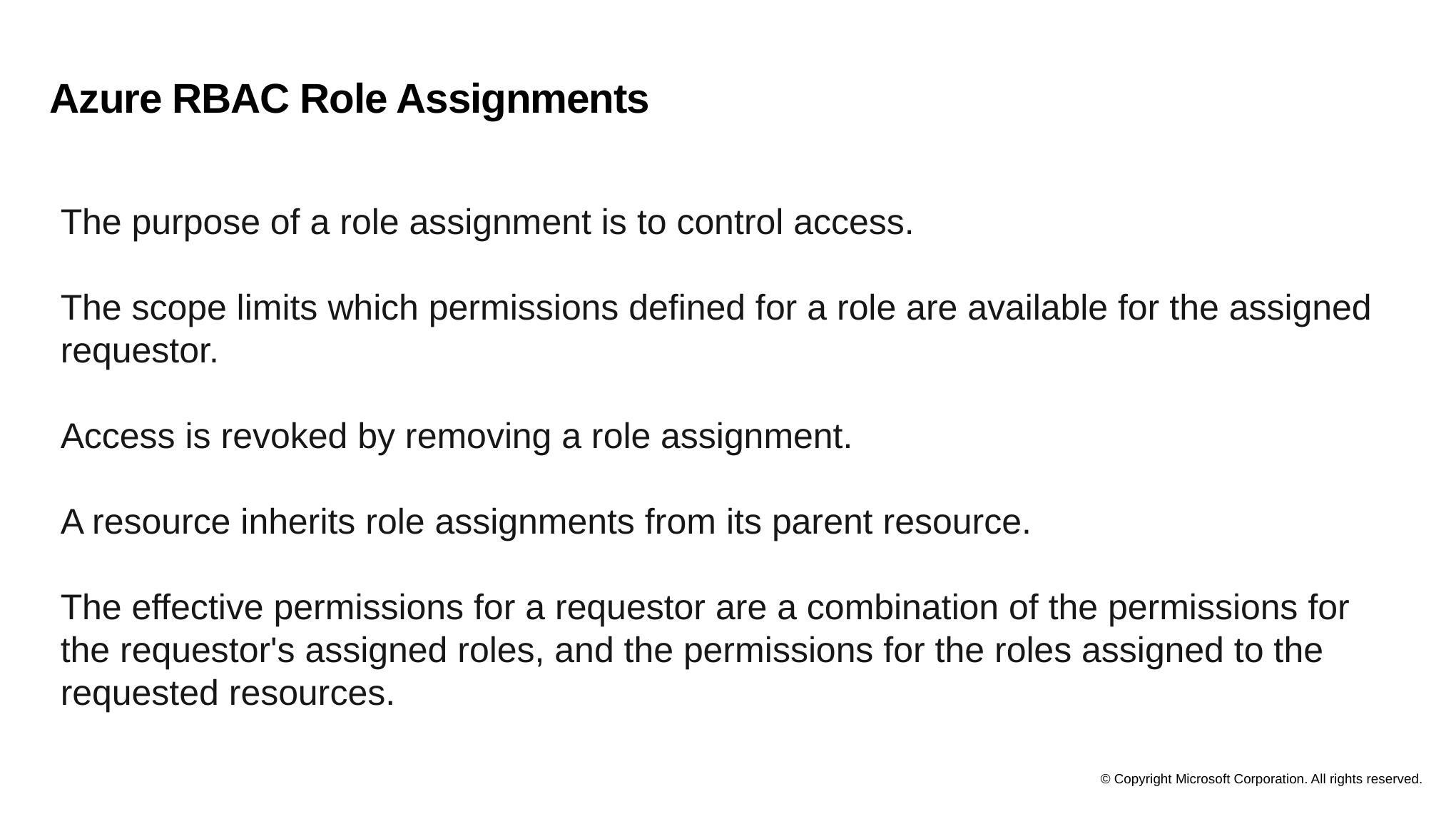

# Azure RBAC Role Assignments
The purpose of a role assignment is to control access.

The scope limits which permissions defined for a role are available for the assigned requestor.

Access is revoked by removing a role assignment.

A resource inherits role assignments from its parent resource.

The effective permissions for a requestor are a combination of the permissions for the requestor's assigned roles, and the permissions for the roles assigned to the requested resources.